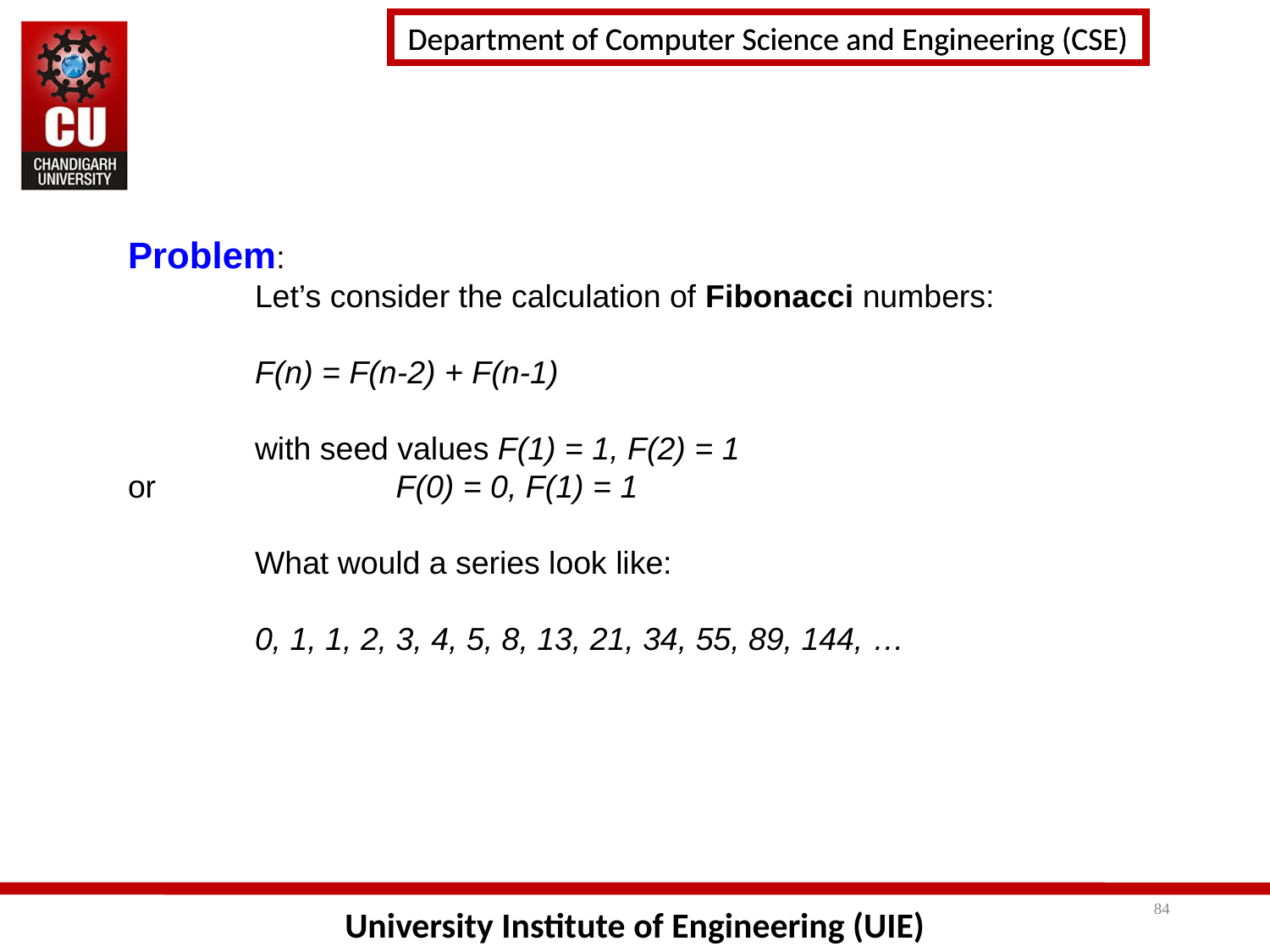

Problem:
	Let’s consider the calculation of Fibonacci numbers:

	F(n) = F(n-2) + F(n-1)

	with seed values F(1) = 1, F(2) = 1
or                           F(0) = 0, F(1) = 1

	What would a series look like:

	0, 1, 1, 2, 3, 4, 5, 8, 13, 21, 34, 55, 89, 144, …

84